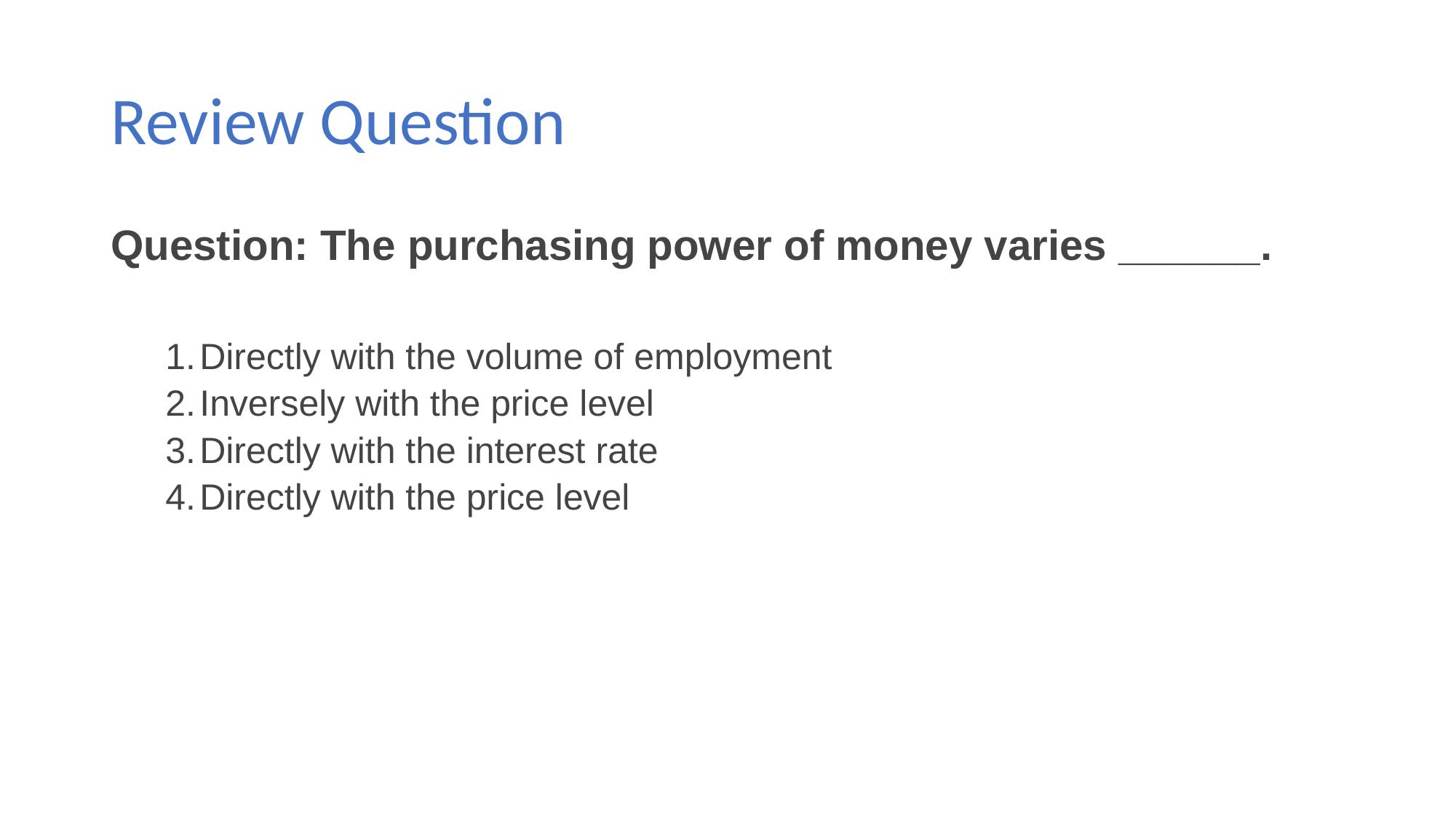

# Review Question
Question: The purchasing power of money varies ______.

Directly with the volume of employment
Inversely with the price level
Directly with the interest rate
Directly with the price level